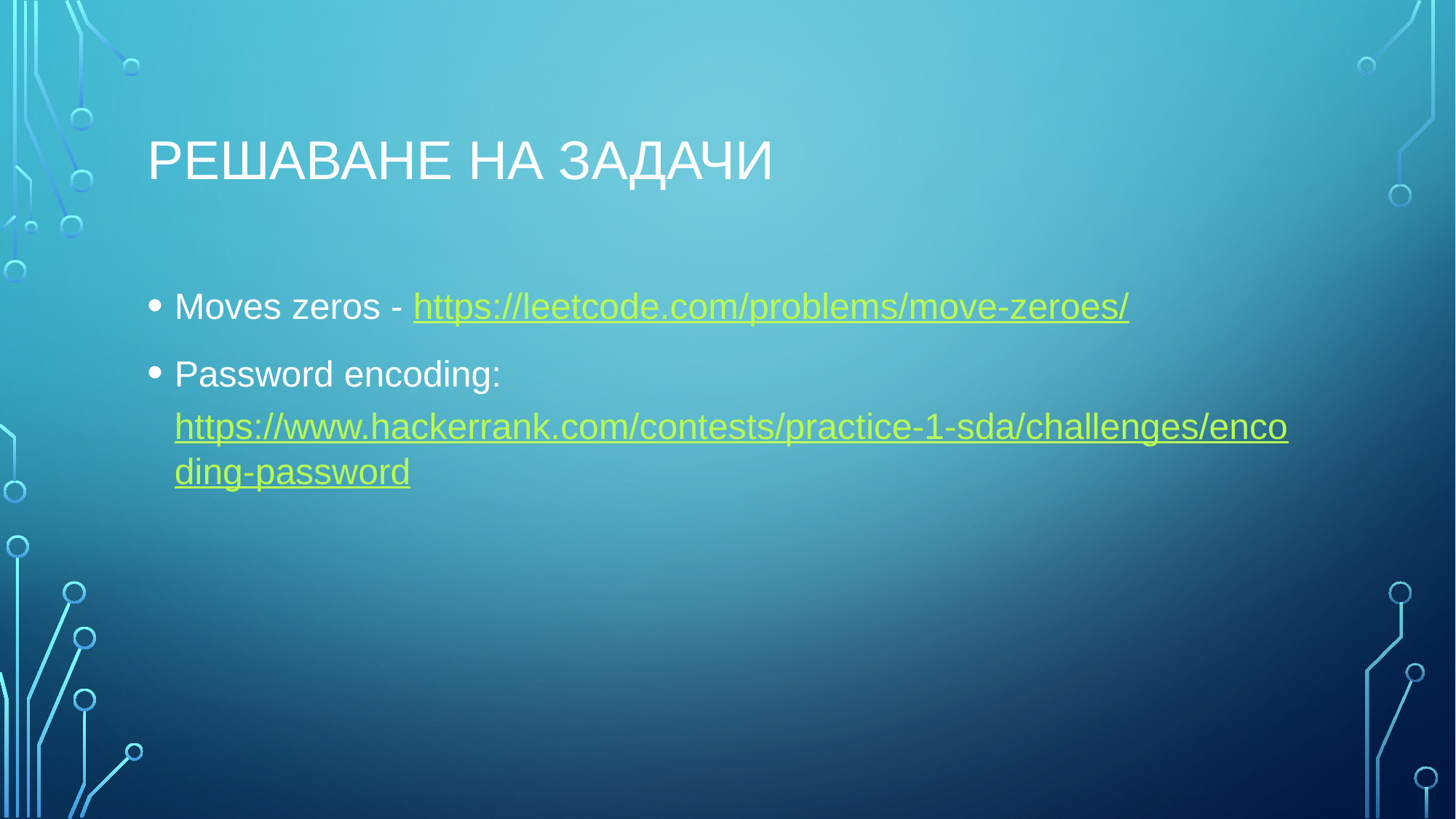

# Решаване на задачи
Moves zeros - https://leetcode.com/problems/move-zeroes/
Password encoding: https://www.hackerrank.com/contests/practice-1-sda/challenges/encoding-password